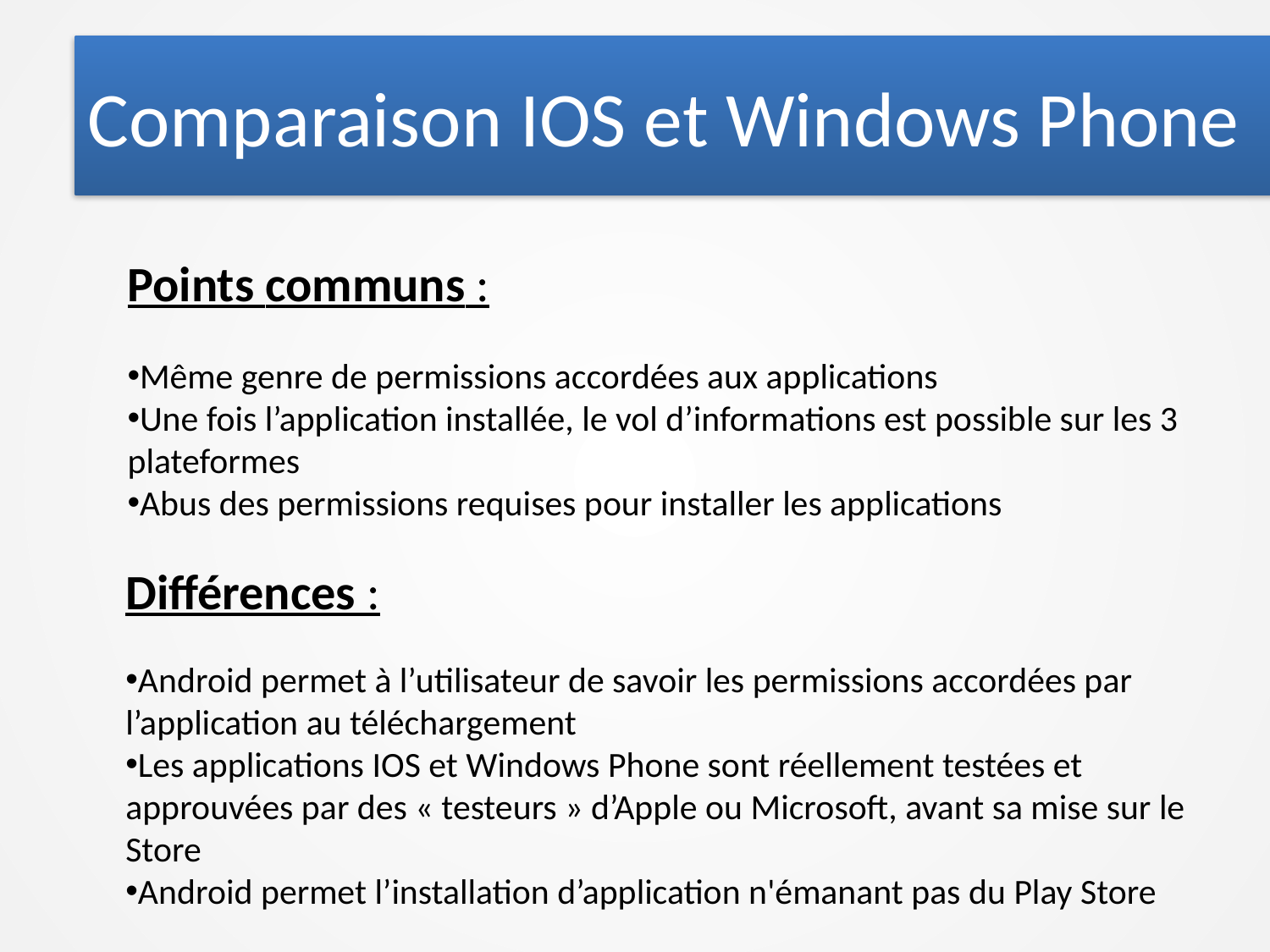

# Comparaison IOS et Windows Phone
Points communs :

Même genre de permissions accordées aux applications
Une fois l’application installée, le vol d’informations est possible sur les 3 plateformes
Abus des permissions requises pour installer les applications
Différences :

Android permet à l’utilisateur de savoir les permissions accordées par l’application au téléchargement
Les applications IOS et Windows Phone sont réellement testées et approuvées par des « testeurs » d’Apple ou Microsoft, avant sa mise sur le Store
Android permet l’installation d’application n'émanant pas du Play Store